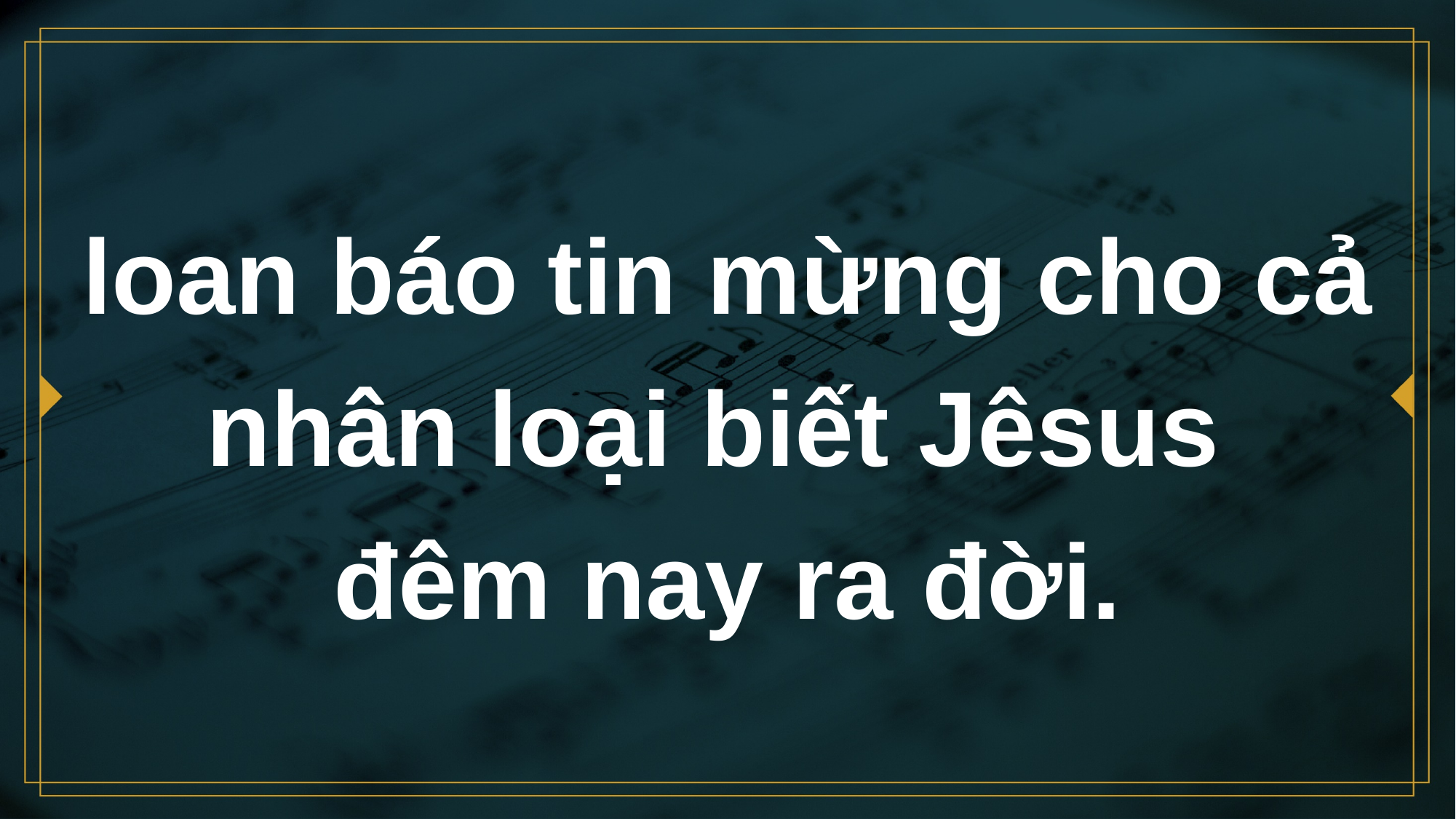

# loan báo tin mừng cho cả nhân loại biết Jêsus đêm nay ra đời.